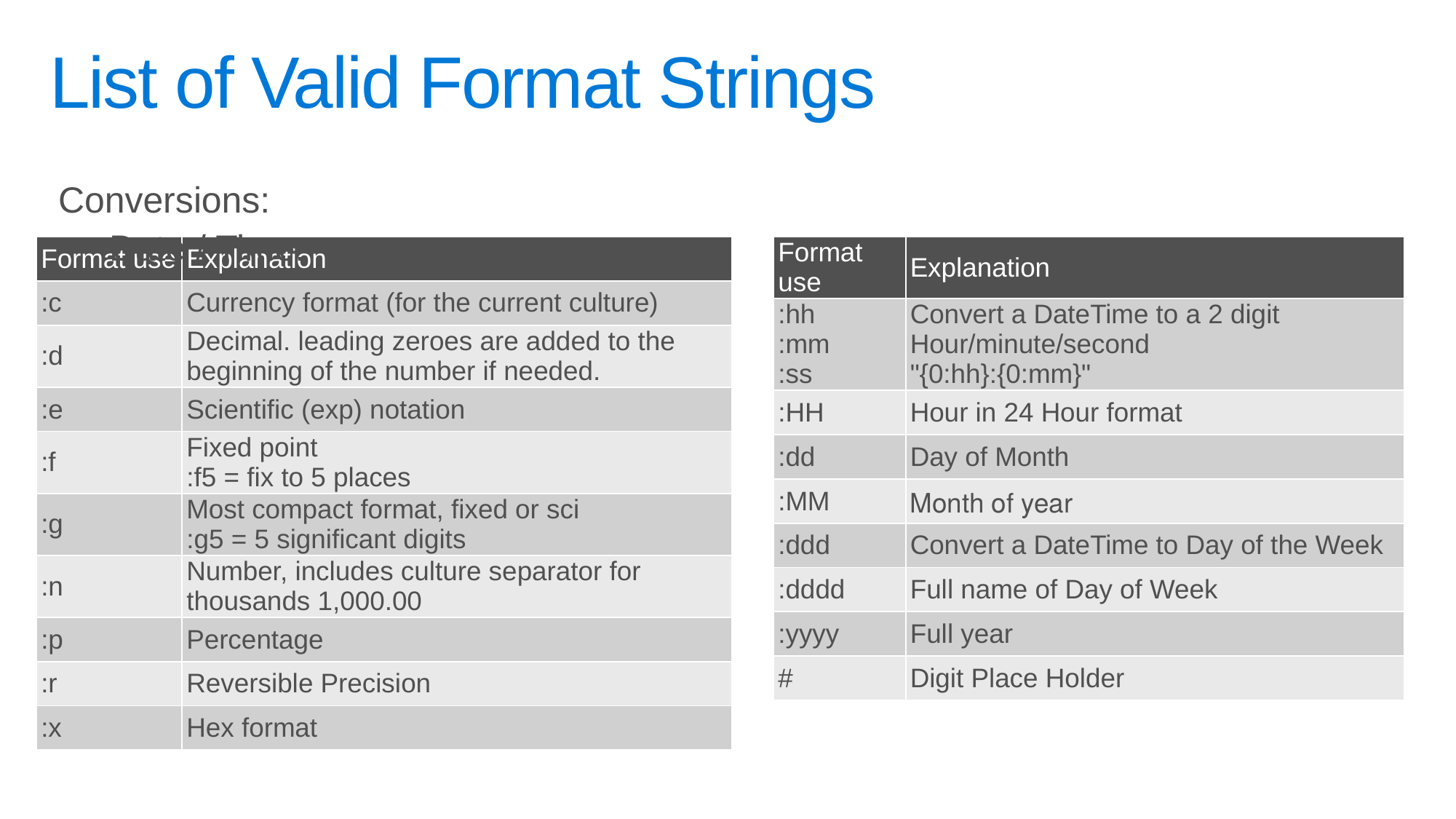

# List of Valid Format Strings
Conversions:
     Date / Time:
| Format use | Explanation |
| --- | --- |
| :c | Currency format (for the current culture) |
| :d | Decimal. leading zeroes are added to the beginning of the number if needed. |
| :e | Scientific (exp) notation |
| :f | Fixed point :f5 = fix to 5 places |
| :g | Most compact format, fixed or sci :g5 = 5 significant digits |
| :n | Number, includes culture separator for thousands 1,000.00 |
| :p | Percentage |
| :r | Reversible Precision |
| :x | Hex format |
| Format use | Explanation |
| --- | --- |
| :hh :mm :ss | Convert a DateTime to a 2 digit Hour/minute/second "{0:hh}:{0:mm}" |
| :HH | Hour in 24 Hour format |
| :dd | Day of Month |
| :MM | Month of year |
| :ddd | Convert a DateTime to Day of the Week |
| :dddd | Full name of Day of Week |
| :yyyy | Full year |
| # | Digit Place Holder |